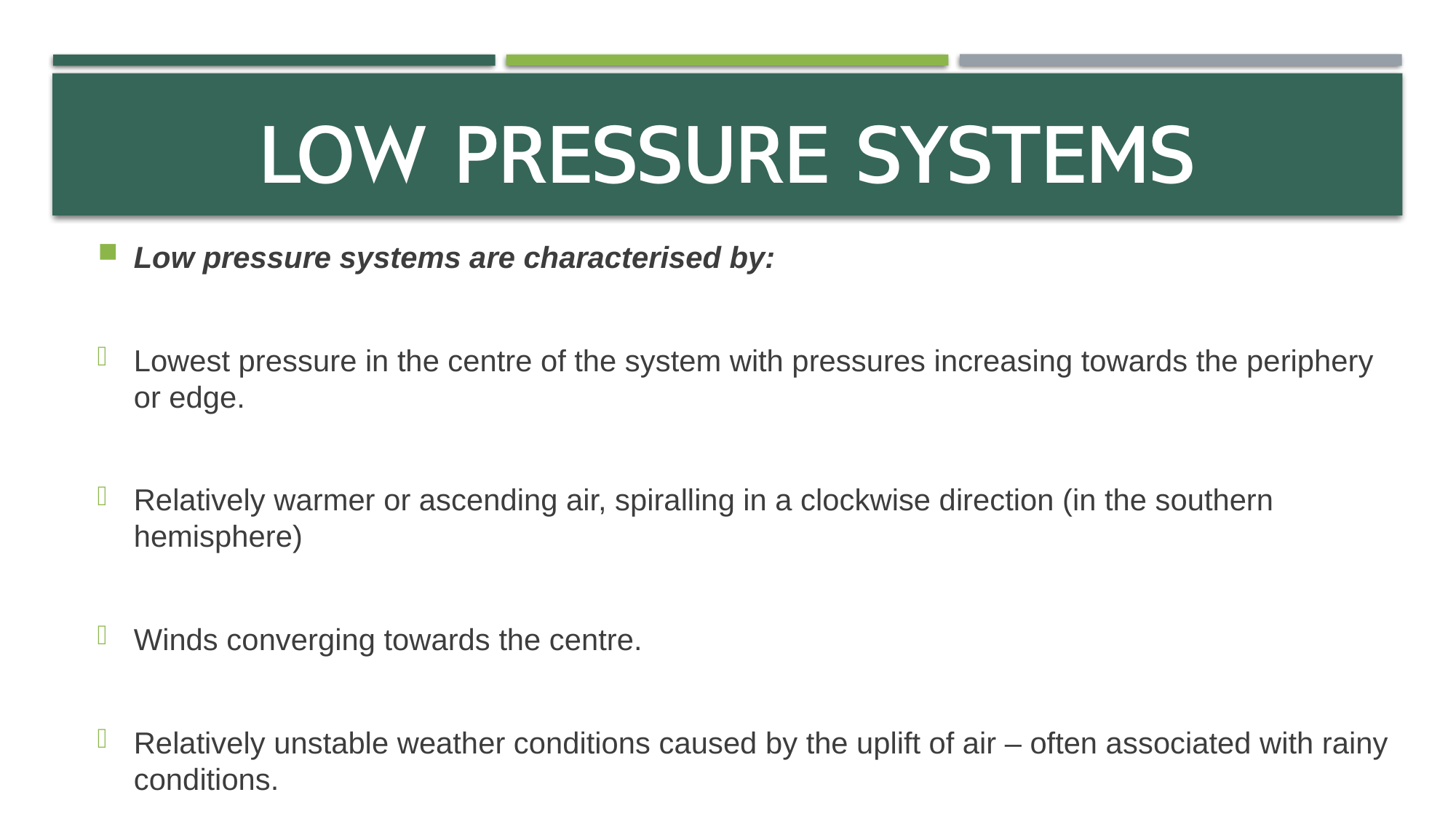

# Low pressure systems
Low pressure systems are characterised by:

Lowest pressure in the centre of the system with pressures increasing towards the periphery or edge.

Relatively warmer or ascending air, spiralling in a clockwise direction (in the southern hemisphere)

Winds converging towards the centre.

Relatively unstable weather conditions caused by the uplift of air – often associated with rainy conditions.